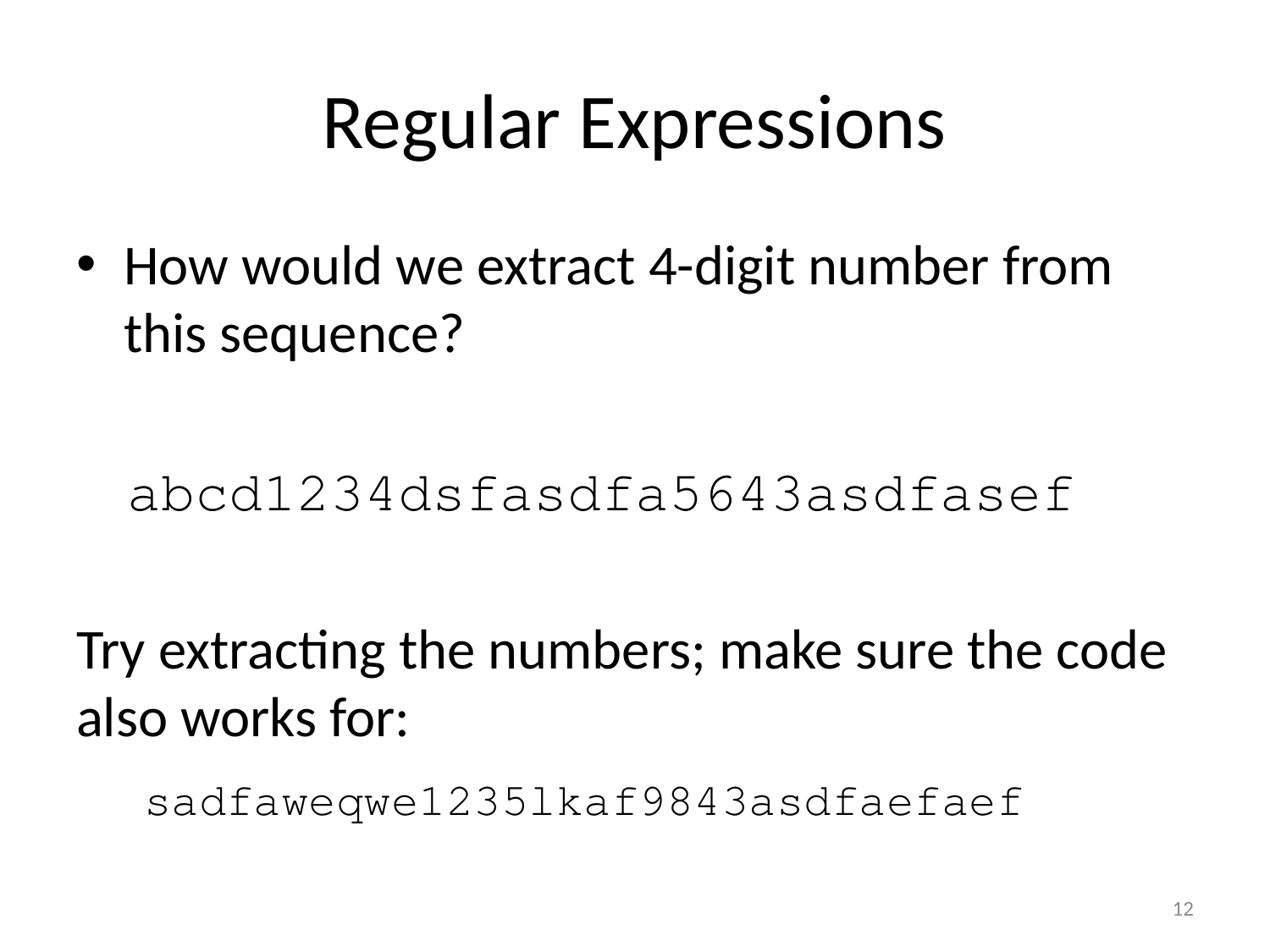

# Regular Expressions
How would we extract 4-digit number from this sequence?

    abcd1234dsfasdfa5643asdfasef

Try extracting the numbers; make sure the code also works for:
  sadfaweqwe1235lkaf9843asdfaefaef
12